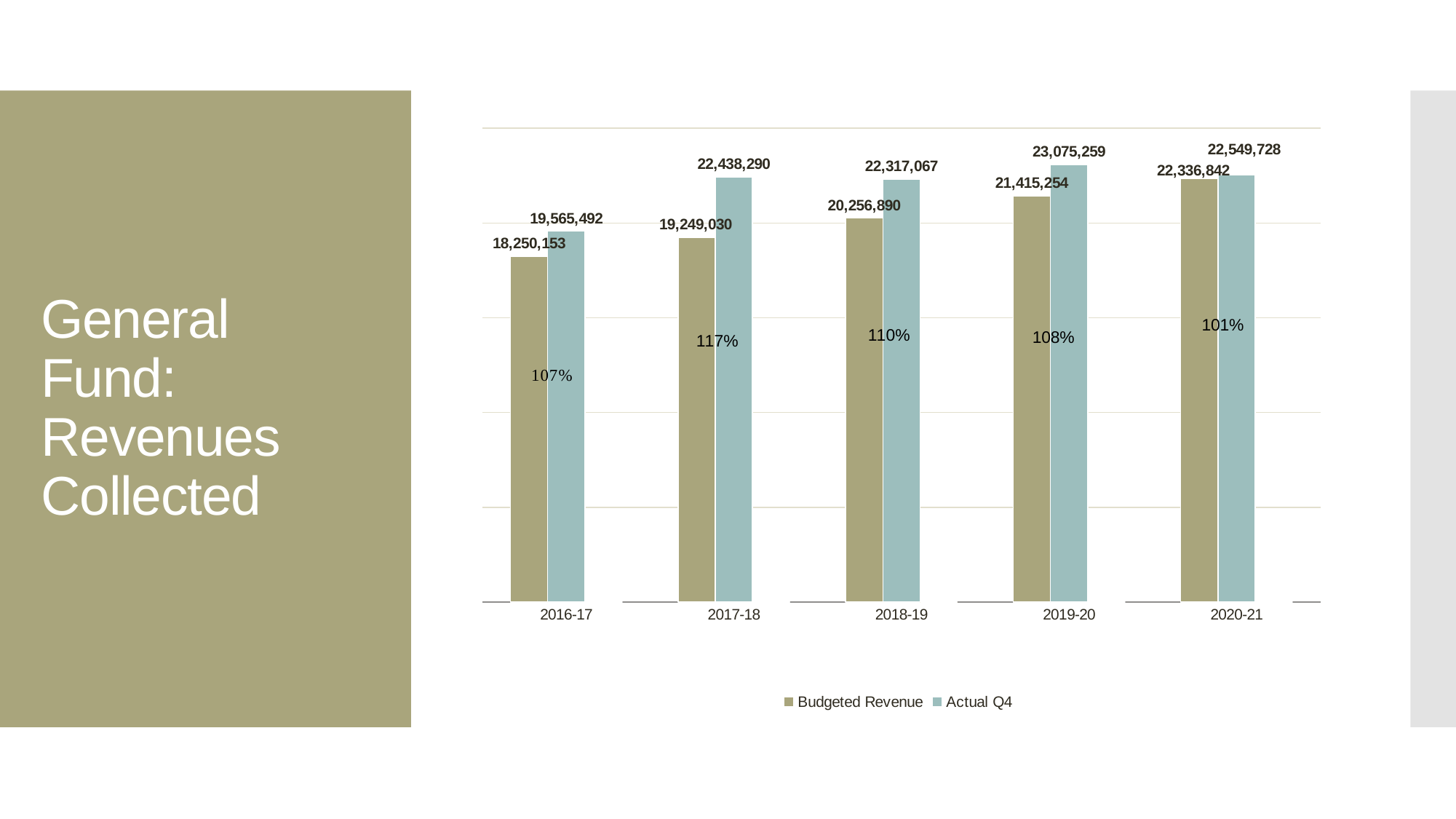

### Chart

| Category | Budgeted Revenue | Actual Q4 | % of Budget |
|---|---|---|---|
| 2016-17 | 18250153.0 | 19565491.74 | 1.072072751390084 |
| 2017-18 | 19249030.0 | 22438290.21 | 1.1656842038274138 |
| 2018-19 | 20256890.0 | 22317067.19 | 1.1017025412094354 |
| 2019-20 | 21415254.0 | 23075259.31 | 1.0775150885438949 |
| 2020-21 | 22336841.5 | 22549727.76 | 1.009530723491054 |
# General Fund:
Revenues Collected